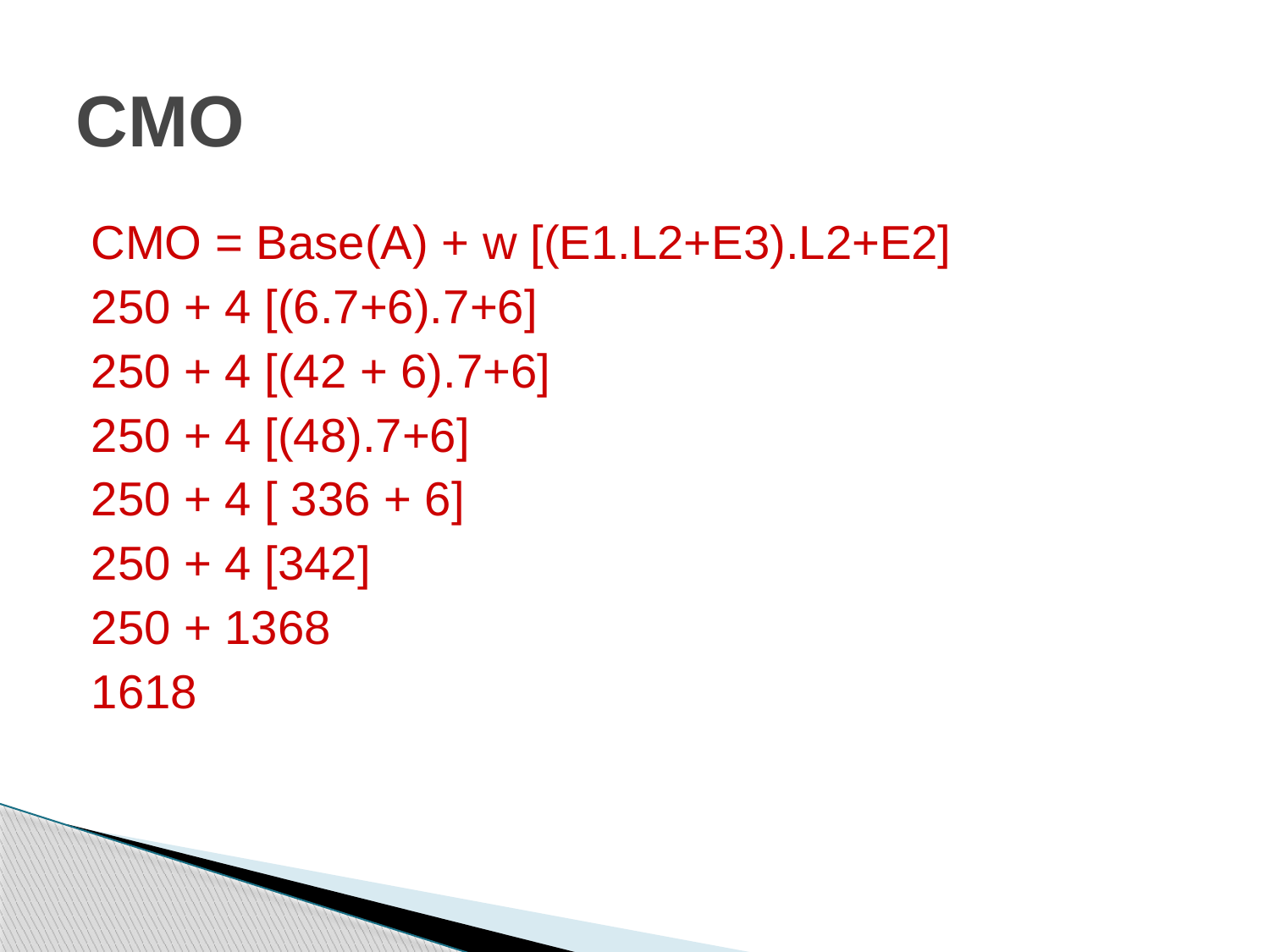

# CMO
CMO = Base(A) + w [(E1.L2+E3).L2+E2]
250 + 4 [(6.7+6).7+6]
250 + 4 [(42 + 6).7+6]
250 + 4 [(48).7+6]
250 + 4 [ 336 + 6]
250 + 4 [342]
250 + 1368
1618